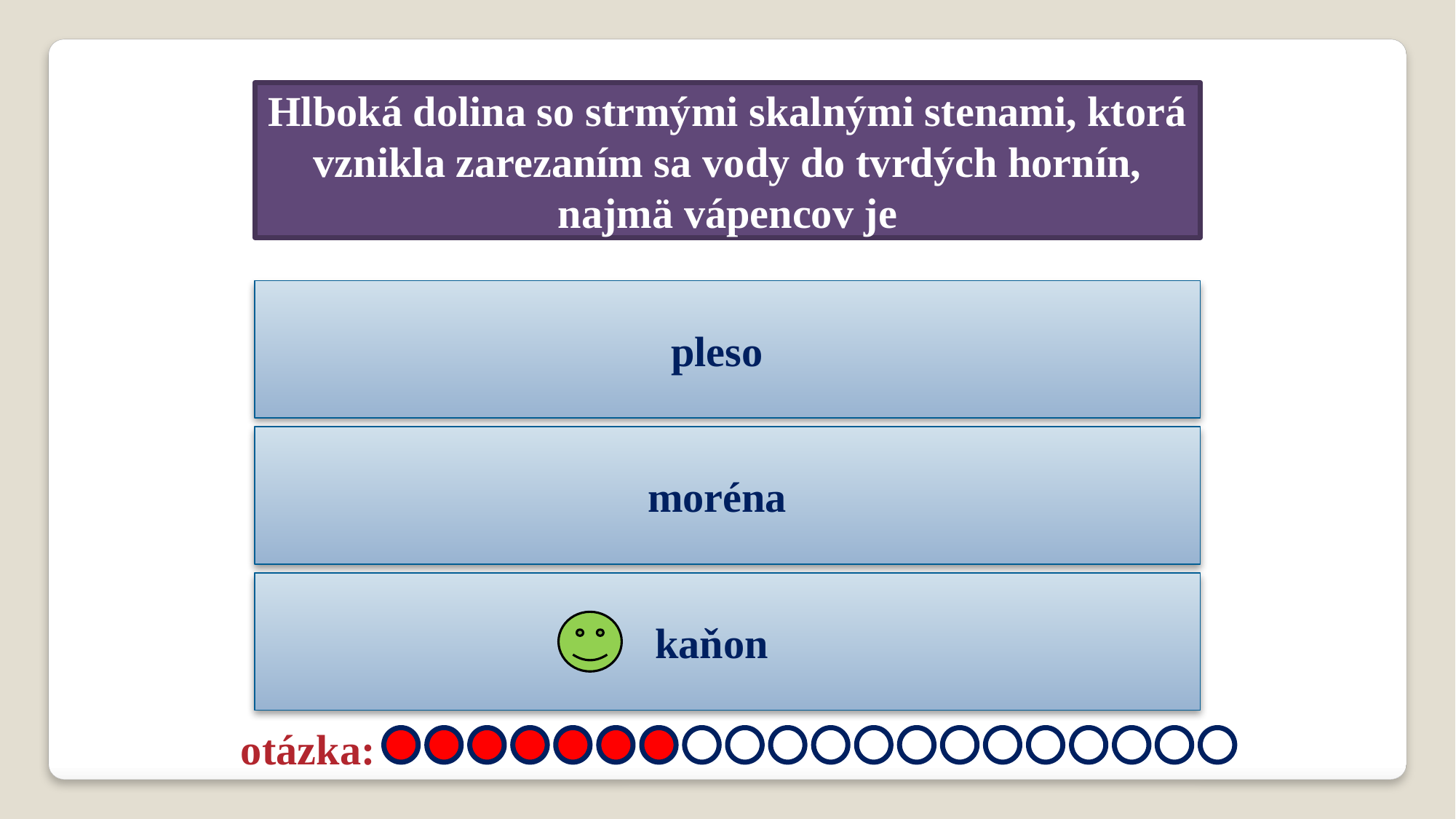

Hlboká dolina so strmými skalnými stenami, ktorá vznikla zarezaním sa vody do tvrdých hornín, najmä vápencov je
pleso
moréna
kaňon

otázka: